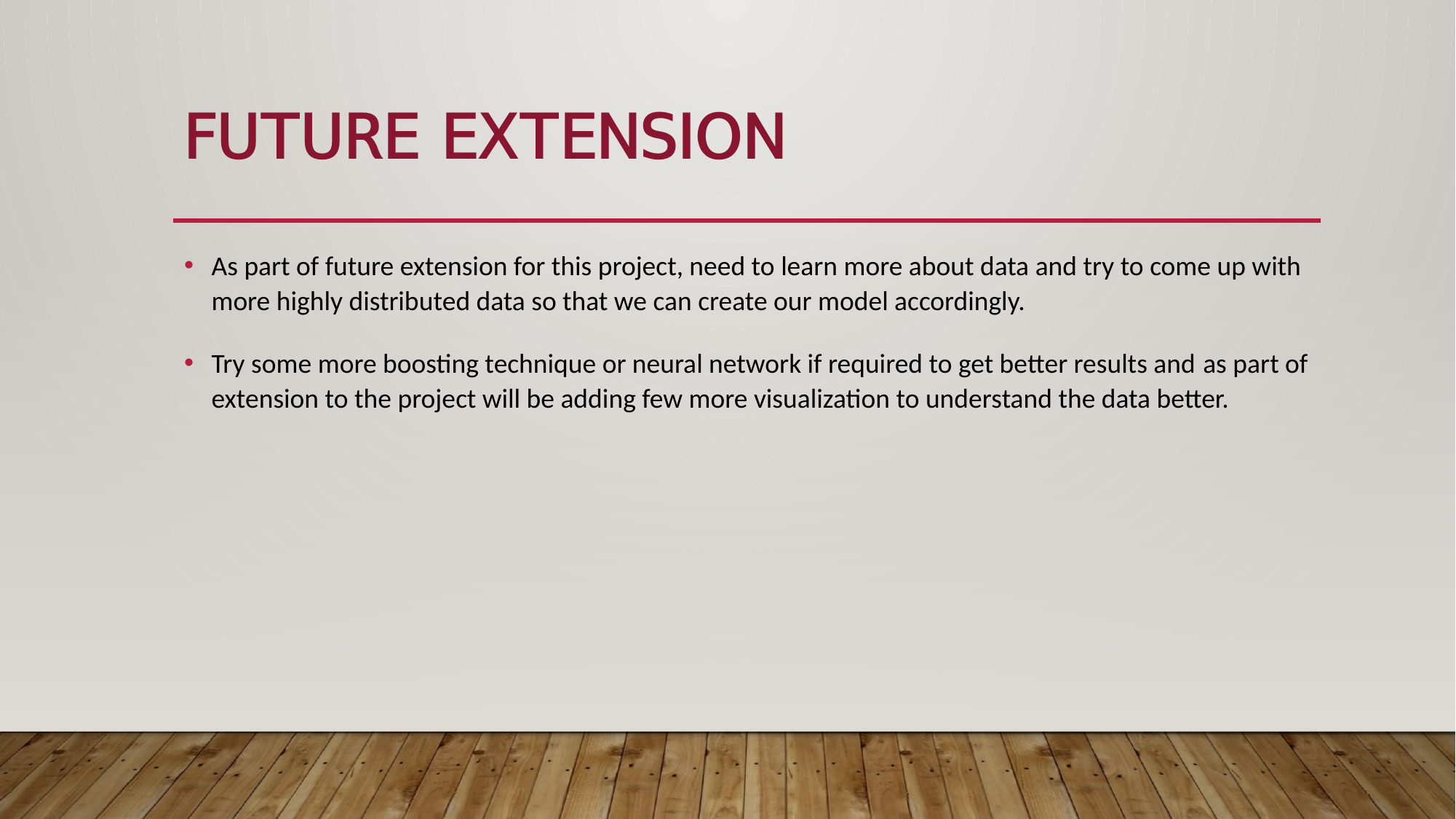

# Future Extension
As part of future extension for this project, need to learn more about data and try to come up with more highly distributed data so that we can create our model accordingly.
Try some more boosting technique or neural network if required to get better results and as part of extension to the project will be adding few more visualization to understand the data better.